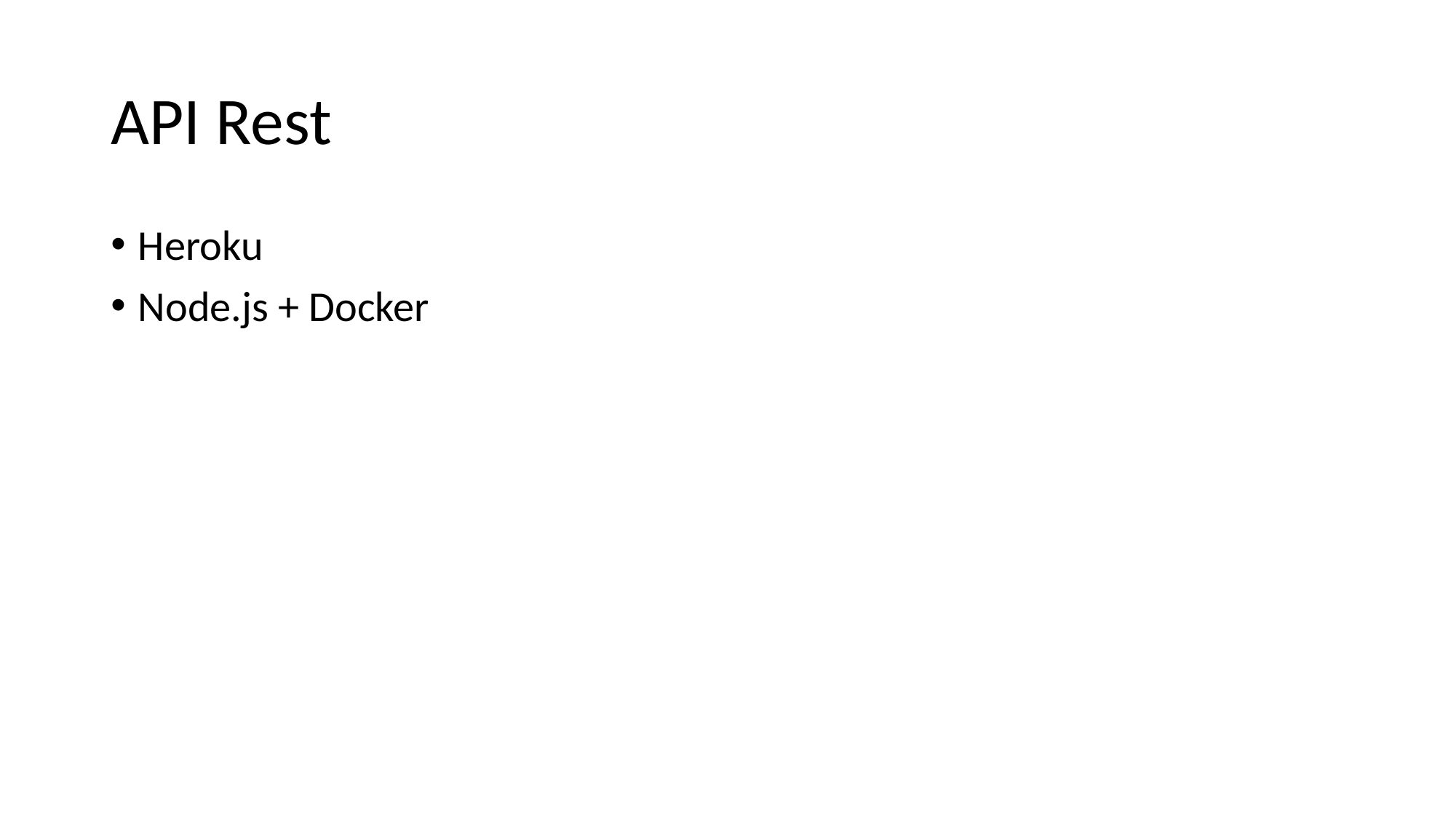

# API Rest
Heroku
Node.js + Docker